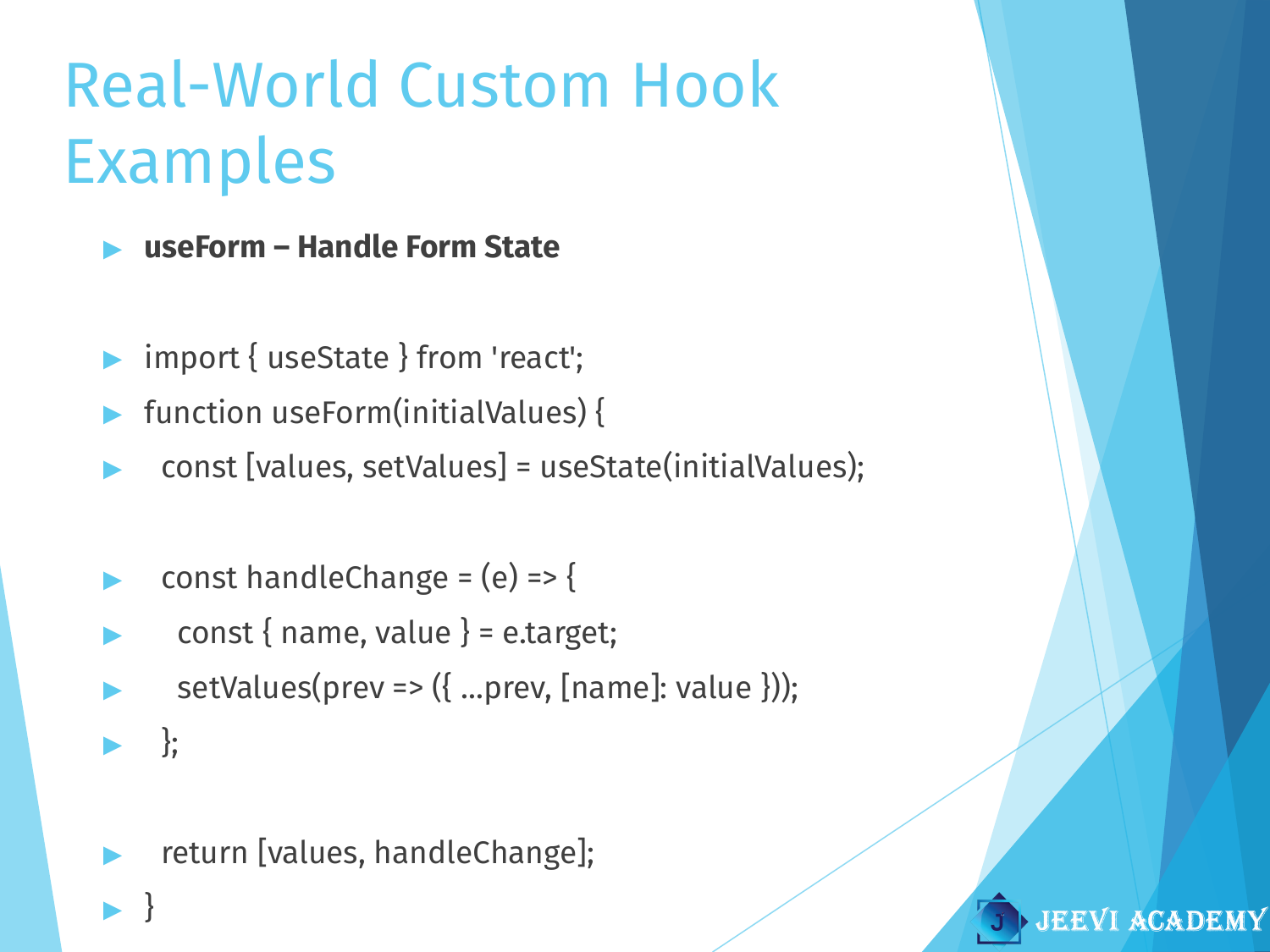

# Real-World Custom Hook Examples
useForm – Handle Form State

import { useState } from 'react';
function useForm(initialValues) {
  const [values, setValues] = useState(initialValues);

  const handleChange = (e) => {
    const { name, value } = e.target;
    setValues(prev => ({ ...prev, [name]: value }));
  };

  return [values, handleChange];
}